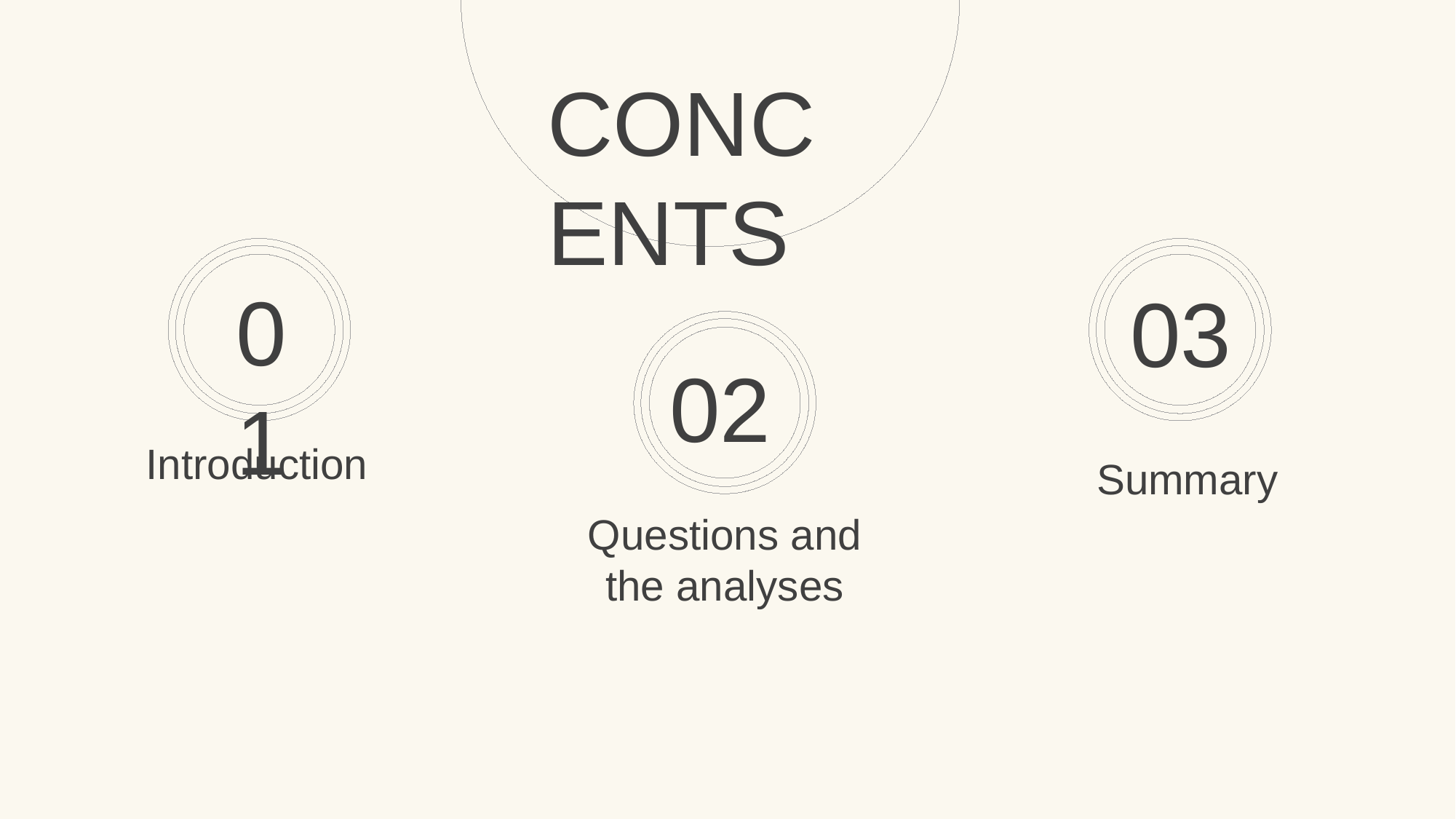

CONCENTS

01
03

02
Introduction
Summary
Questions and the analyses